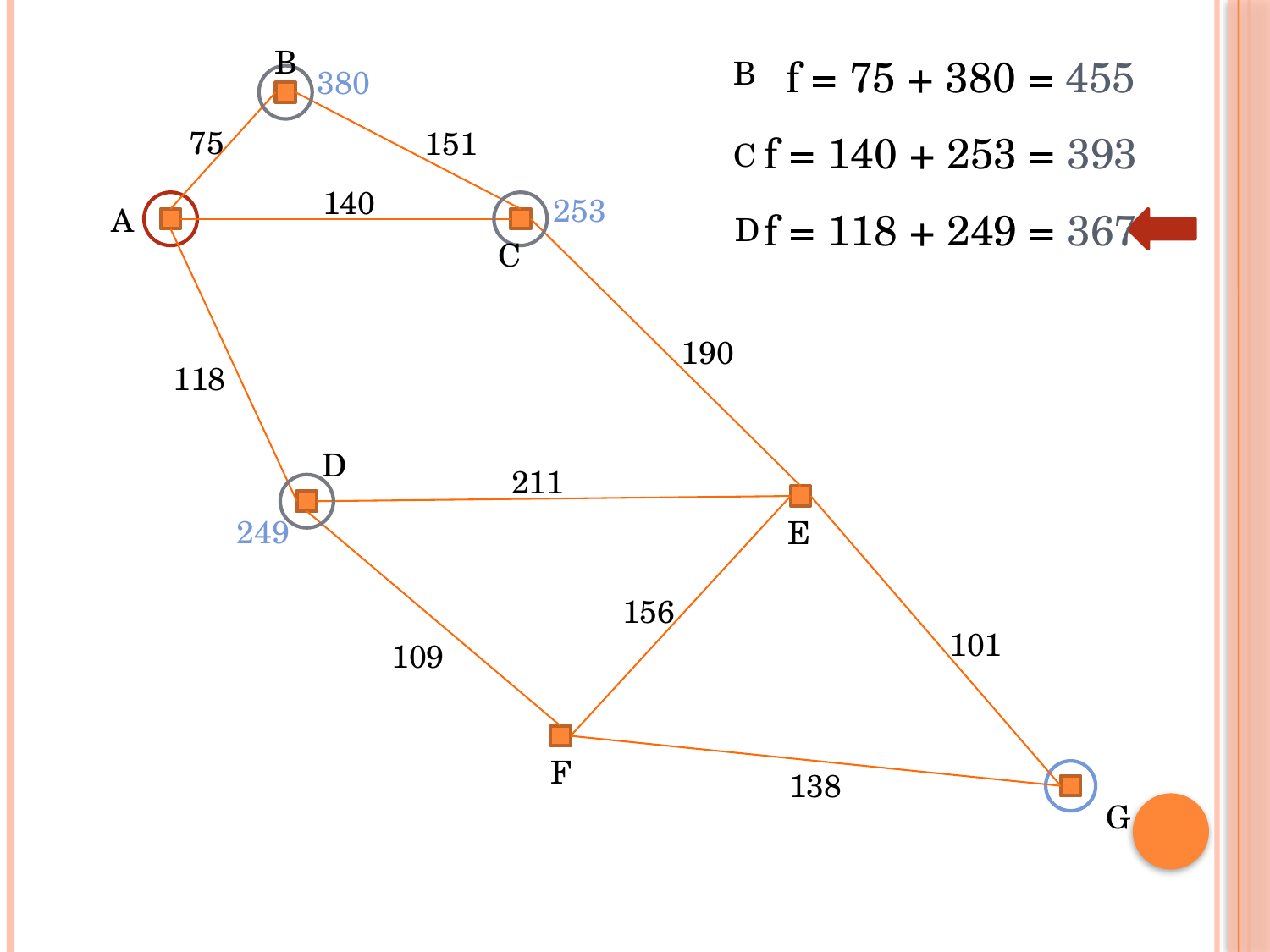

B
f = 75 + 380 = 455
B
380

75
151
f = 140 + 253 = 393
C
140
253

A
f = 118 + 249 = 367
D

C
190
118
D
211

249
E
156
101
109

F
138

G